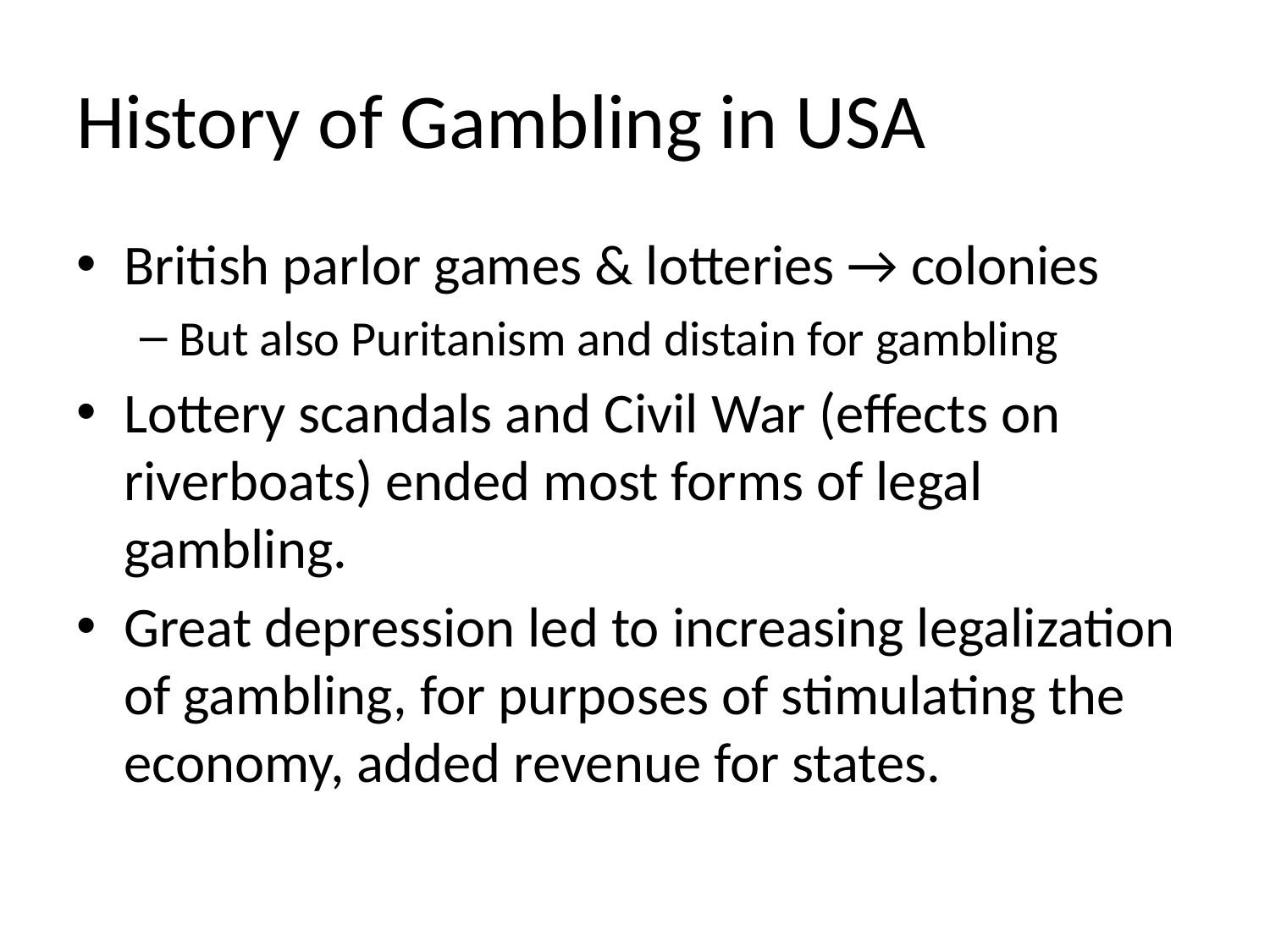

# History of Gambling in USA
British parlor games & lotteries → colonies
But also Puritanism and distain for gambling
Lottery scandals and Civil War (effects on riverboats) ended most forms of legal gambling.
Great depression led to increasing legalization of gambling, for purposes of stimulating the economy, added revenue for states.